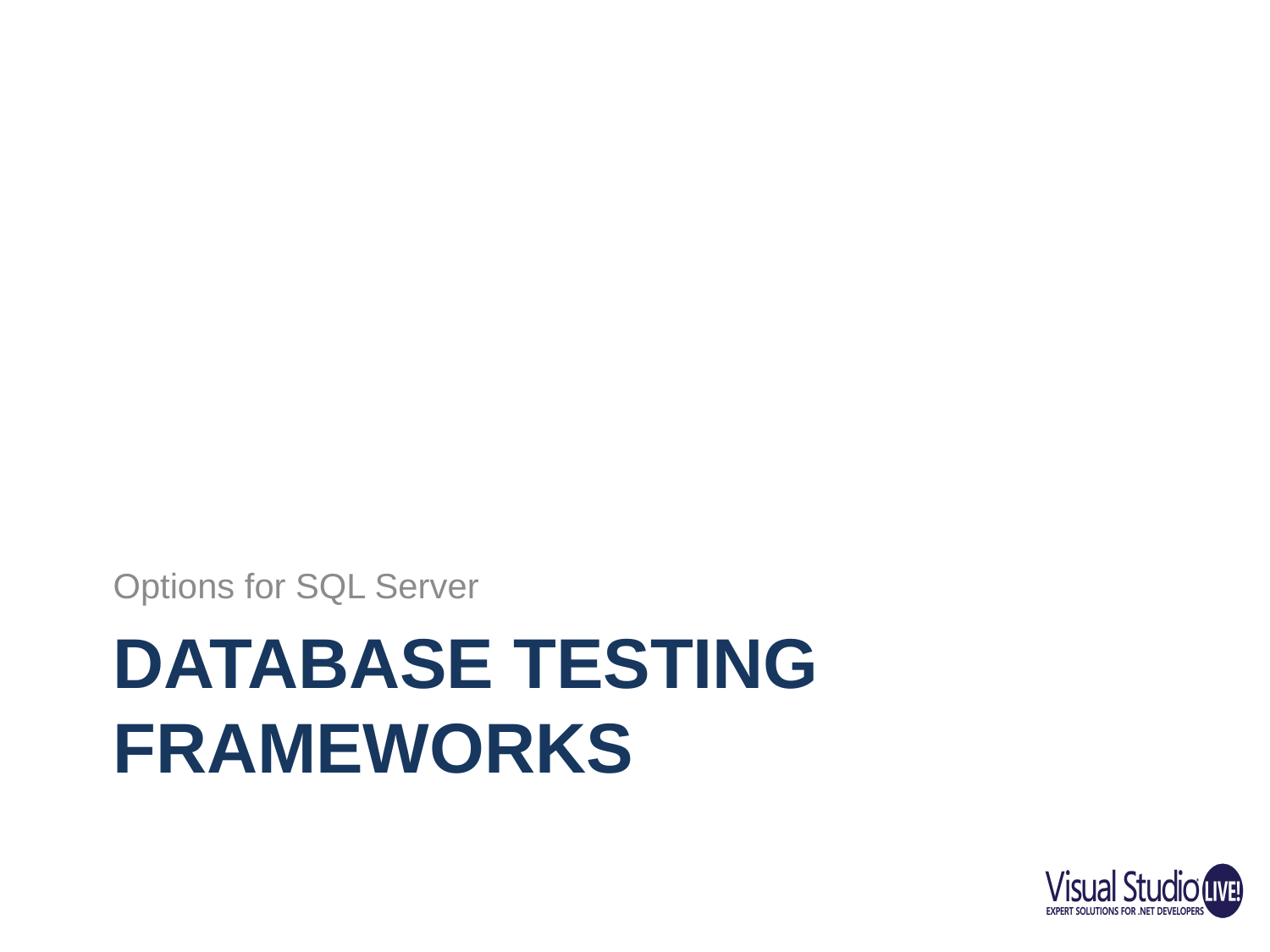

Options for SQL Server
# Database Testing Frameworks